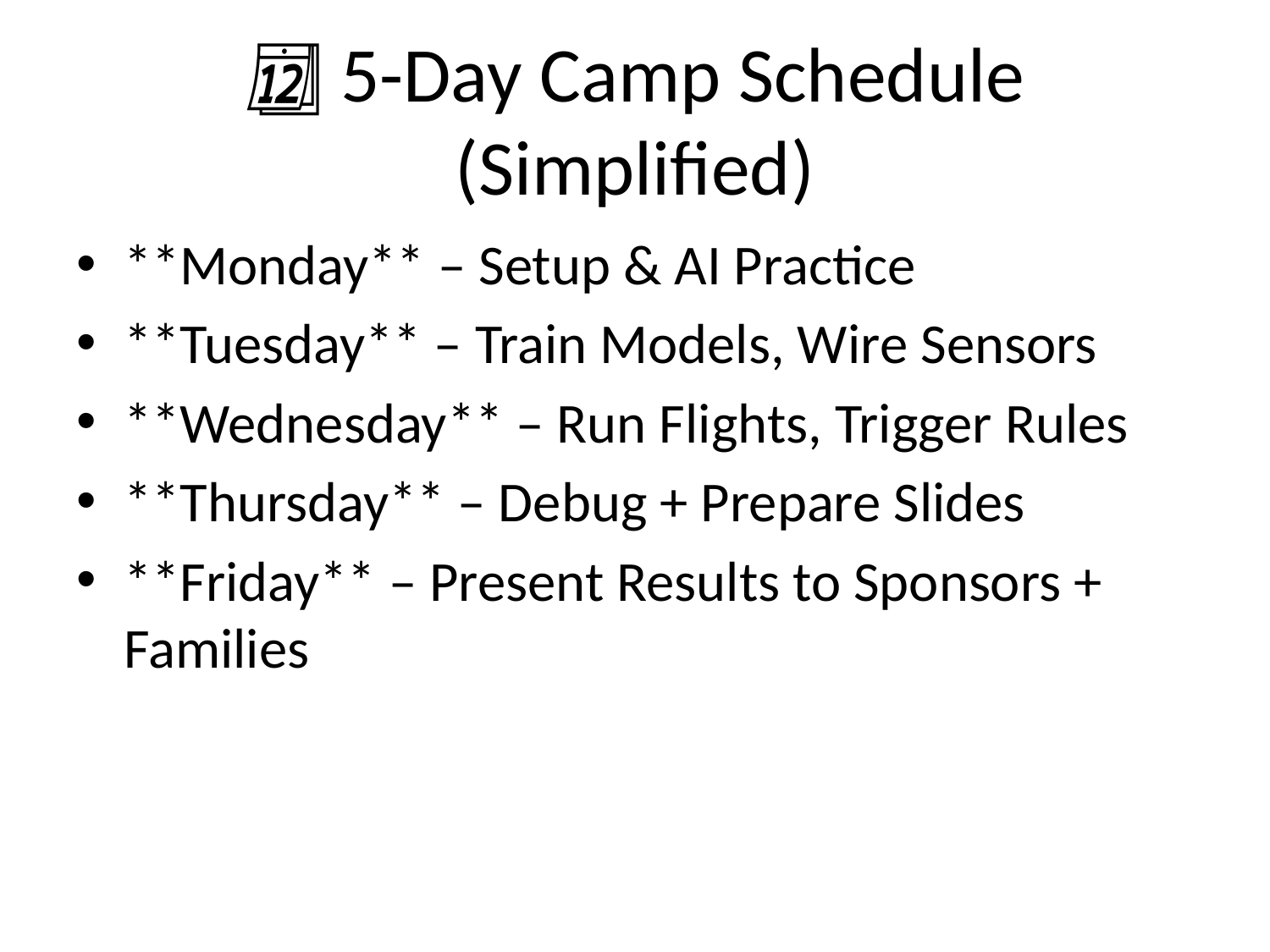

# 📆 5-Day Camp Schedule (Simplified)
**Monday** – Setup & AI Practice
**Tuesday** – Train Models, Wire Sensors
**Wednesday** – Run Flights, Trigger Rules
**Thursday** – Debug + Prepare Slides
**Friday** – Present Results to Sponsors + Families